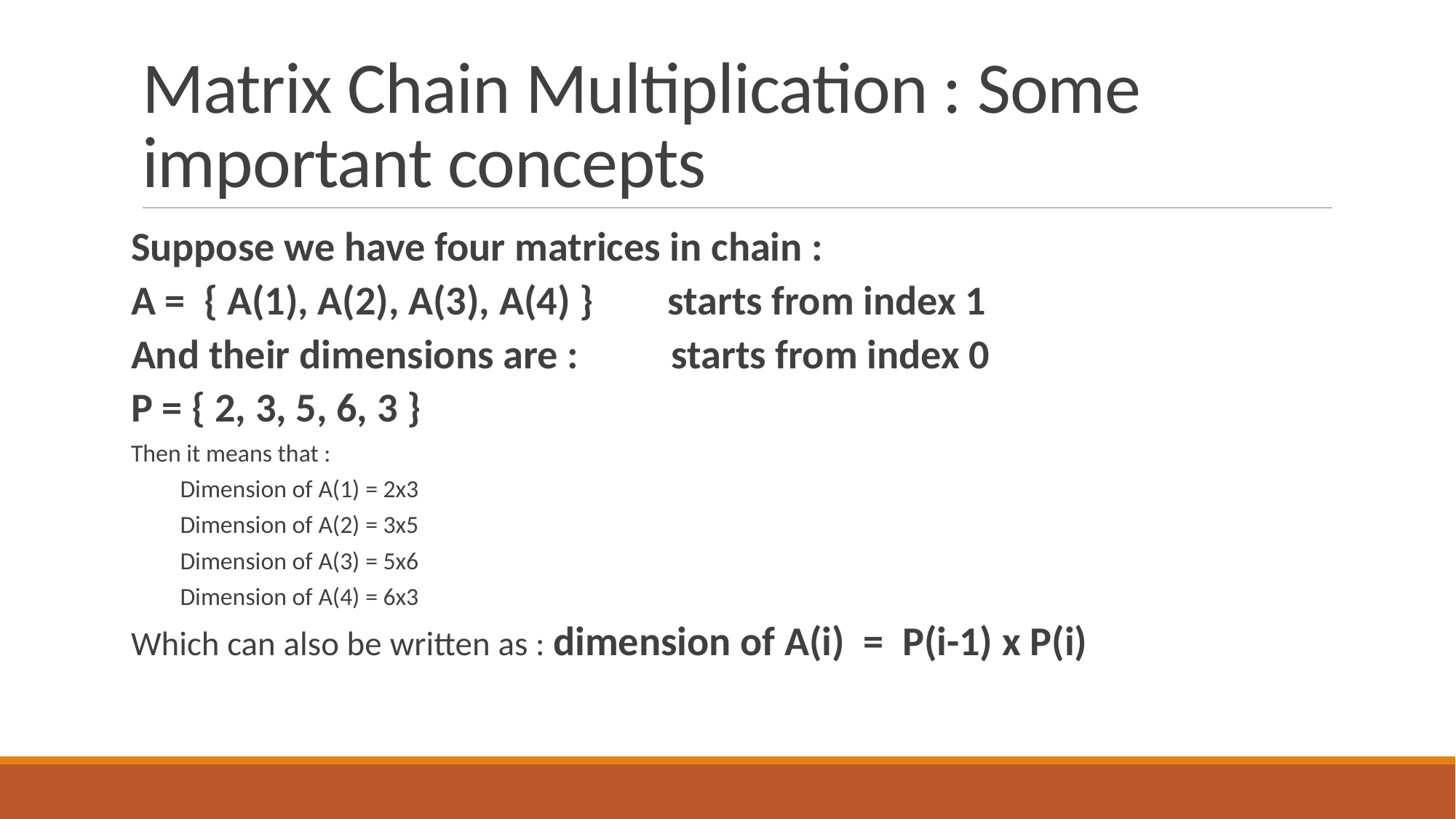

# Matrix Chain Multiplication : Some important concepts
Suppose we have four matrices in chain :
A =  { A(1), A(2), A(3), A(4) }        starts from index 1
And their dimensions are :          starts from index 0
P = { 2, 3, 5, 6, 3 }
Then it means that :
	Dimension of A(1) = 2x3
	Dimension of A(2) = 3x5
	Dimension of A(3) = 5x6
	Dimension of A(4) = 6x3
Which can also be written as : dimension of A(i)  =  P(i-1) x P(i)